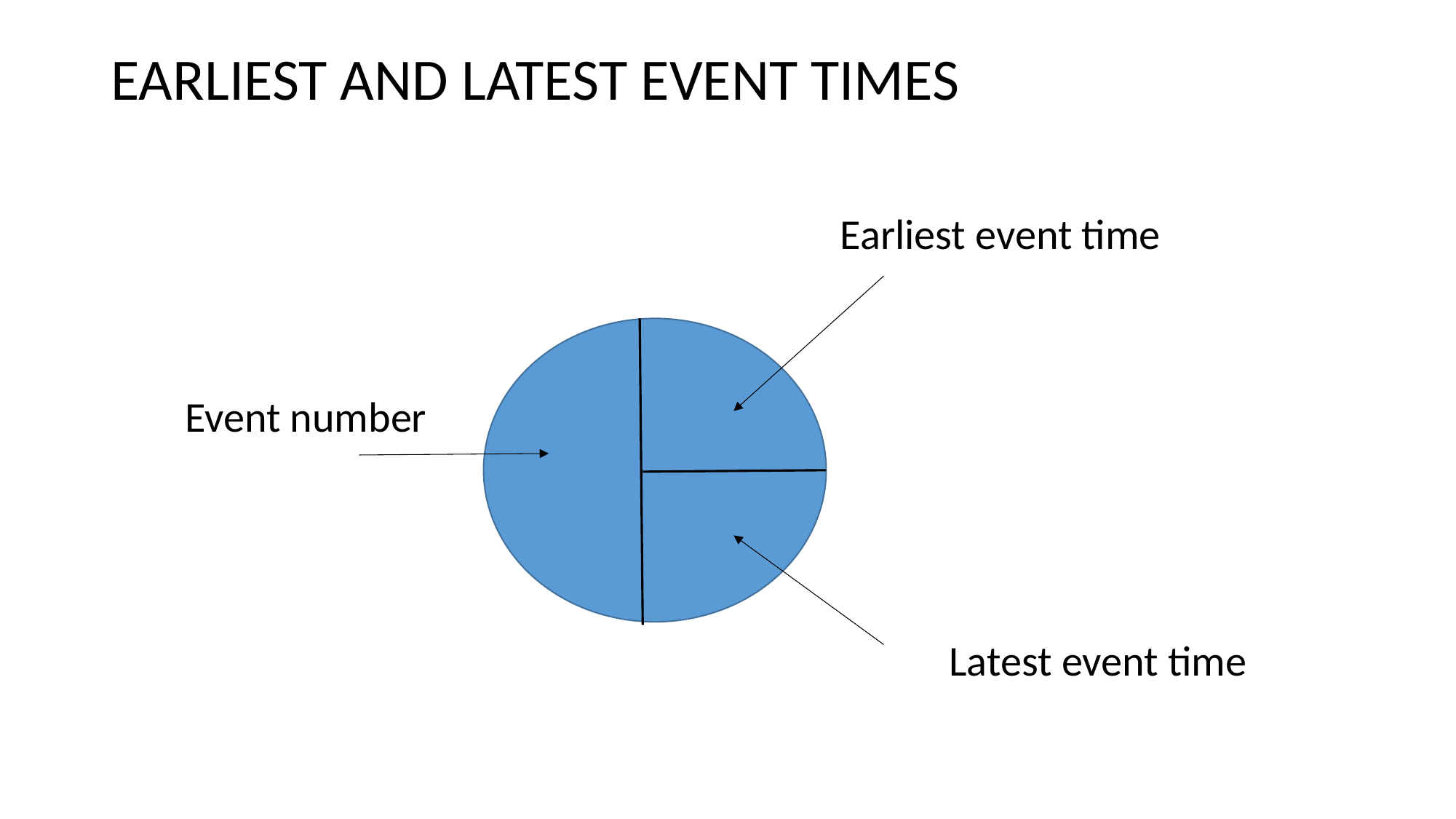

# EARLIEST AND LATEST EVENT TIMES

							Earliest event time

	Event number

								Latest event time